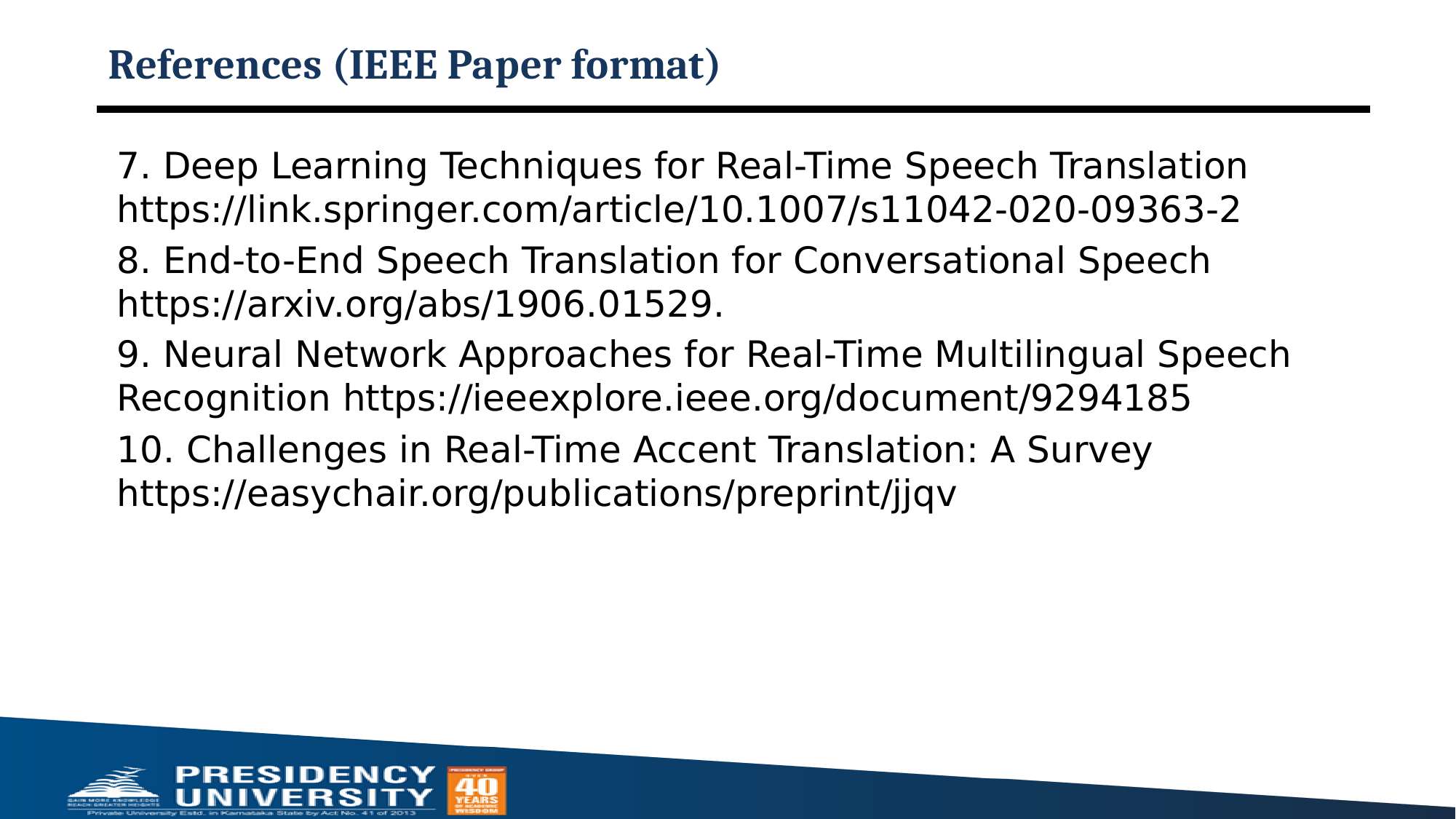

# References (IEEE Paper format)
7. Deep Learning Techniques for Real-Time Speech Translation https://link.springer.com/article/10.1007/s11042-020-09363-2
8. End-to-End Speech Translation for Conversational Speech https://arxiv.org/abs/1906.01529.
9. Neural Network Approaches for Real-Time Multilingual Speech Recognition https://ieeexplore.ieee.org/document/9294185
10. Challenges in Real-Time Accent Translation: A Survey https://easychair.org/publications/preprint/jjqv